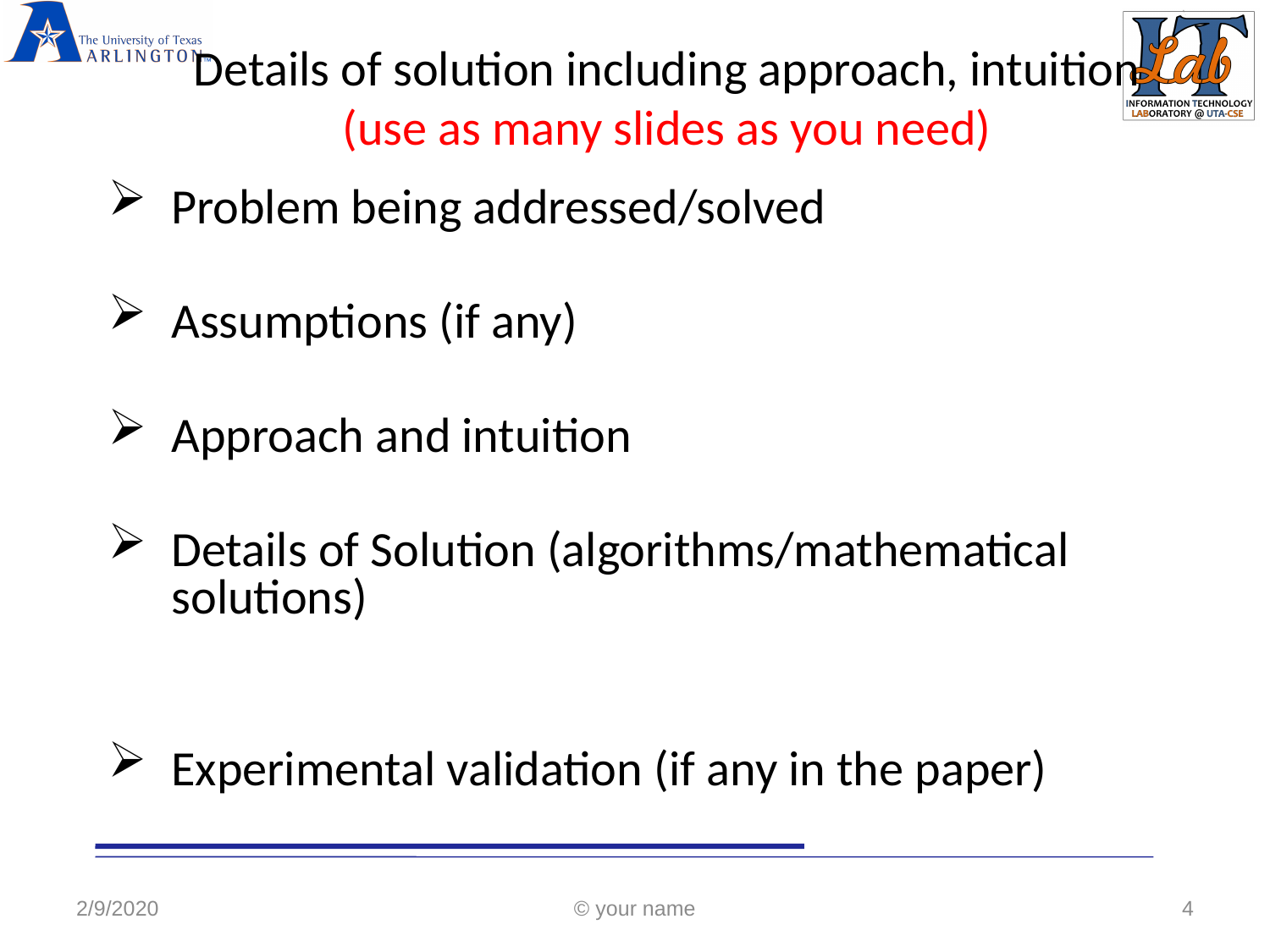

# Details of solution including approach, intuition (use as many slides as you need)
Problem being addressed/solved

Assumptions (if any)

Approach and intuition

Details of Solution (algorithms/mathematical solutions)

Experimental validation (if any in the paper)
2/9/2020
© your name
4